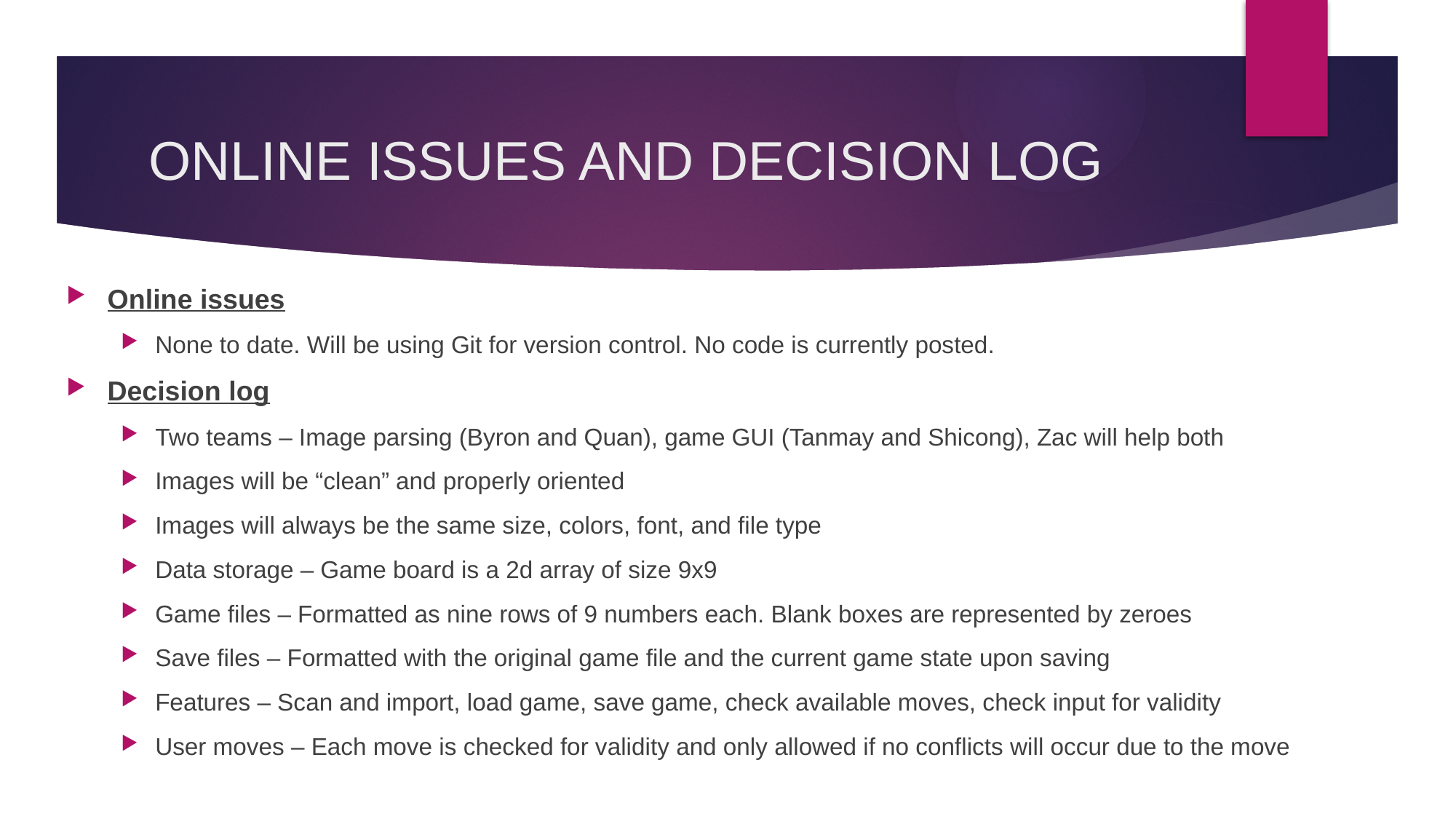

# ONLINE ISSUES AND DECISION LOG
Online issues
None to date. Will be using Git for version control. No code is currently posted.
Decision log
Two teams – Image parsing (Byron and Quan), game GUI (Tanmay and Shicong), Zac will help both
Images will be “clean” and properly oriented
Images will always be the same size, colors, font, and file type
Data storage – Game board is a 2d array of size 9x9
Game files – Formatted as nine rows of 9 numbers each. Blank boxes are represented by zeroes
Save files – Formatted with the original game file and the current game state upon saving
Features – Scan and import, load game, save game, check available moves, check input for validity
User moves – Each move is checked for validity and only allowed if no conflicts will occur due to the move